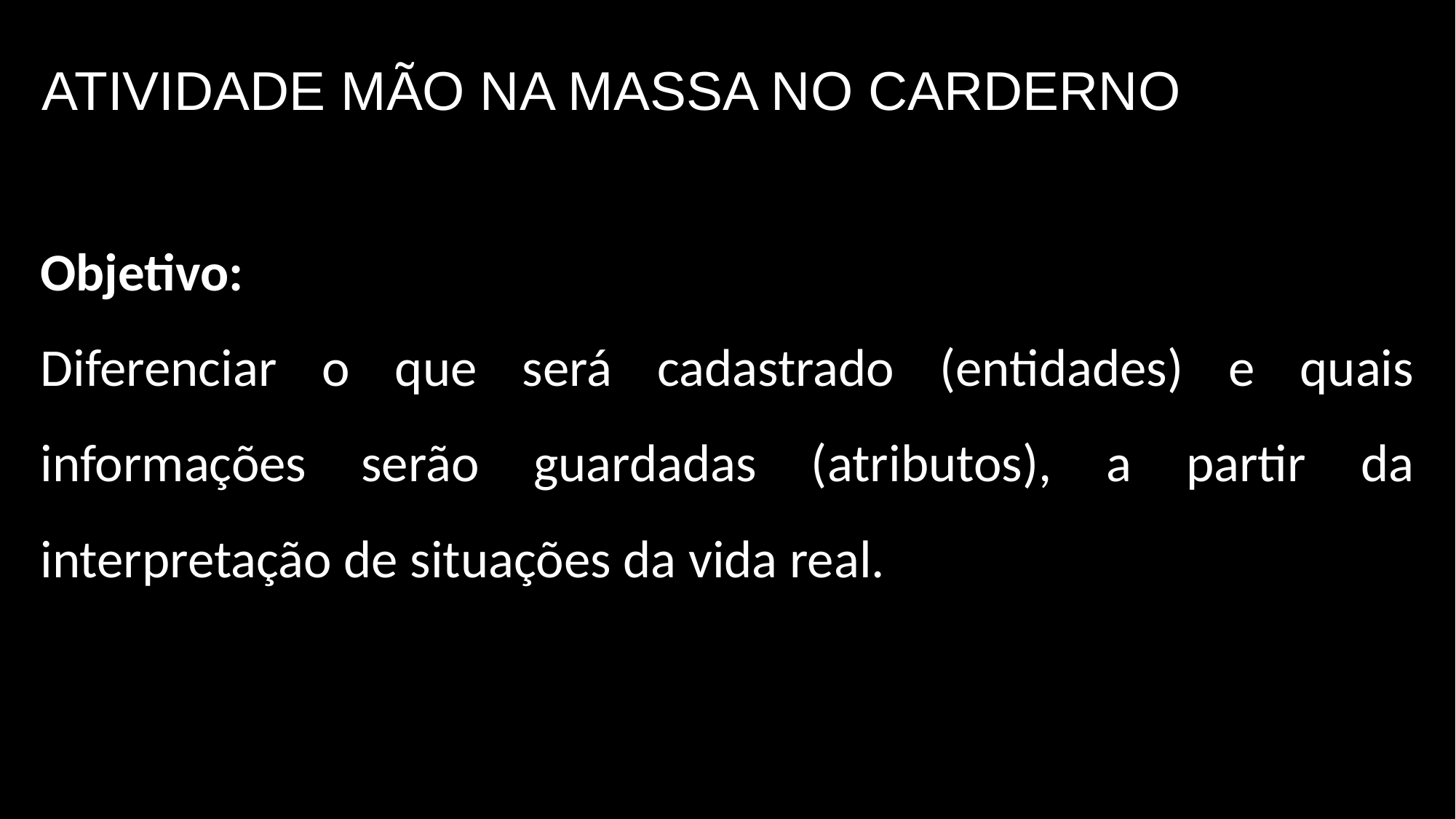

ATIVIDADE MÃO NA MASSA NO CARDERNO
Objetivo:
Diferenciar o que será cadastrado (entidades) e quais informações serão guardadas (atributos), a partir da interpretação de situações da vida real.